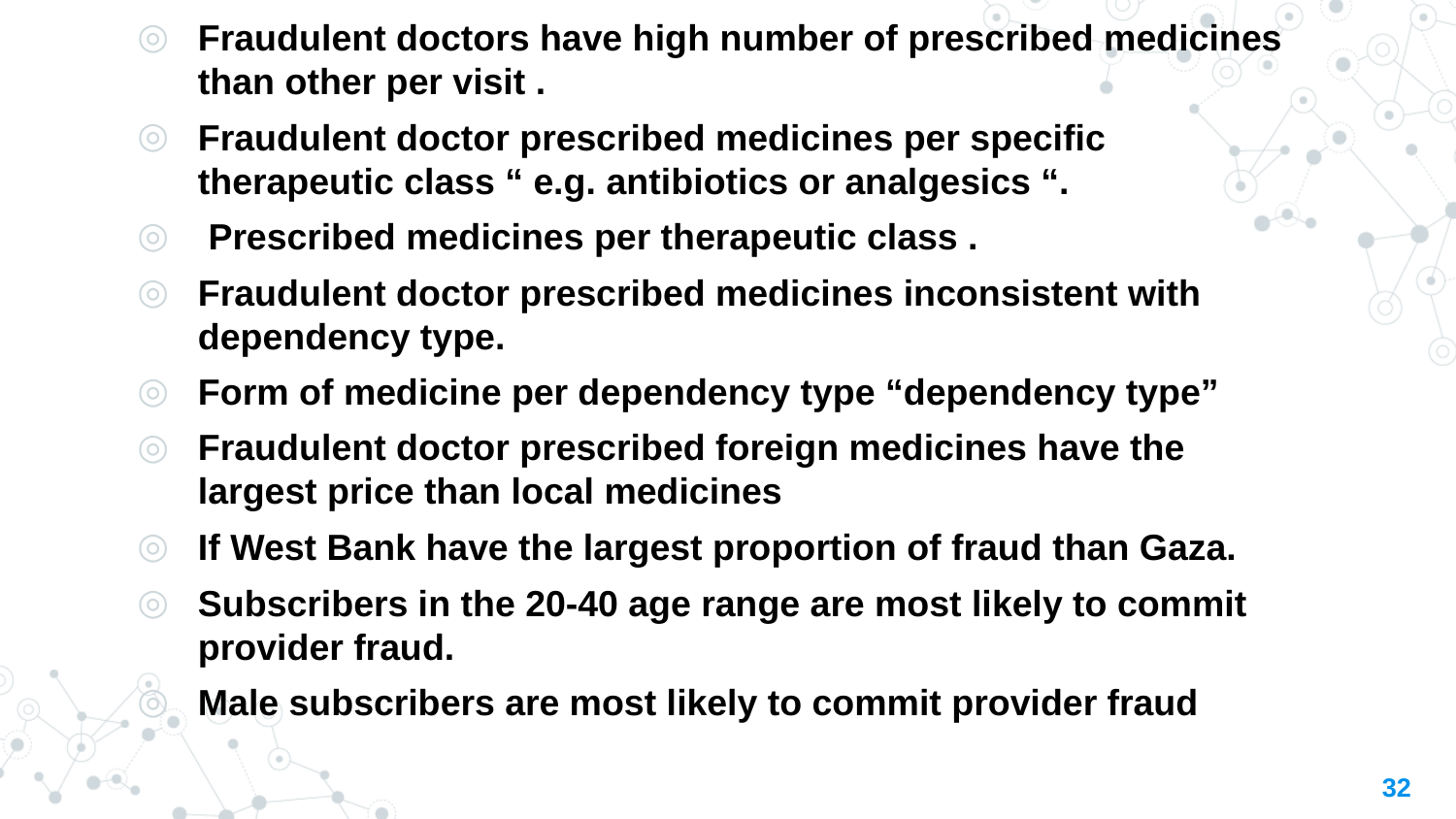

Fraudulent doctors have high number of prescribed medicines than other per visit .
Fraudulent doctor prescribed medicines per specific therapeutic class “ e.g. antibiotics or analgesics “.
 Prescribed medicines per therapeutic class .
Fraudulent doctor prescribed medicines inconsistent with dependency type.
Form of medicine per dependency type “dependency type”
Fraudulent doctor prescribed foreign medicines have the largest price than local medicines
If West Bank have the largest proportion of fraud than Gaza.
Subscribers in the 20-40 age range are most likely to commit provider fraud.
Male subscribers are most likely to commit provider fraud
32